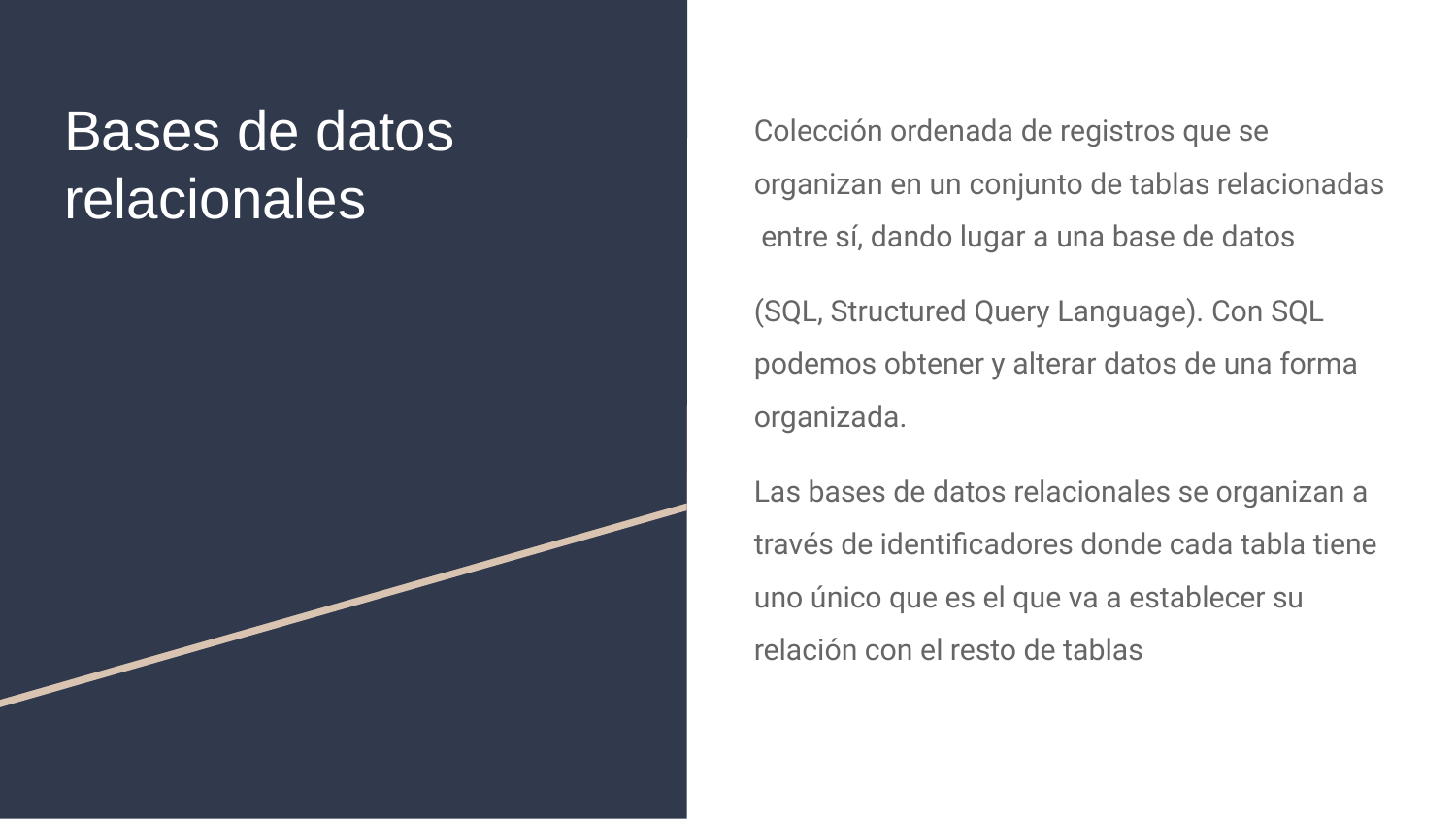

# Bases de datos relacionales
Colección ordenada de registros que se organizan en un conjunto de tablas relacionadas  entre sí, dando lugar a una base de datos
(SQL, Structured Query Language). Con SQL podemos obtener y alterar datos de una forma organizada.
Las bases de datos relacionales se organizan a través de identificadores donde cada tabla tiene uno único que es el que va a establecer su relación con el resto de tablas